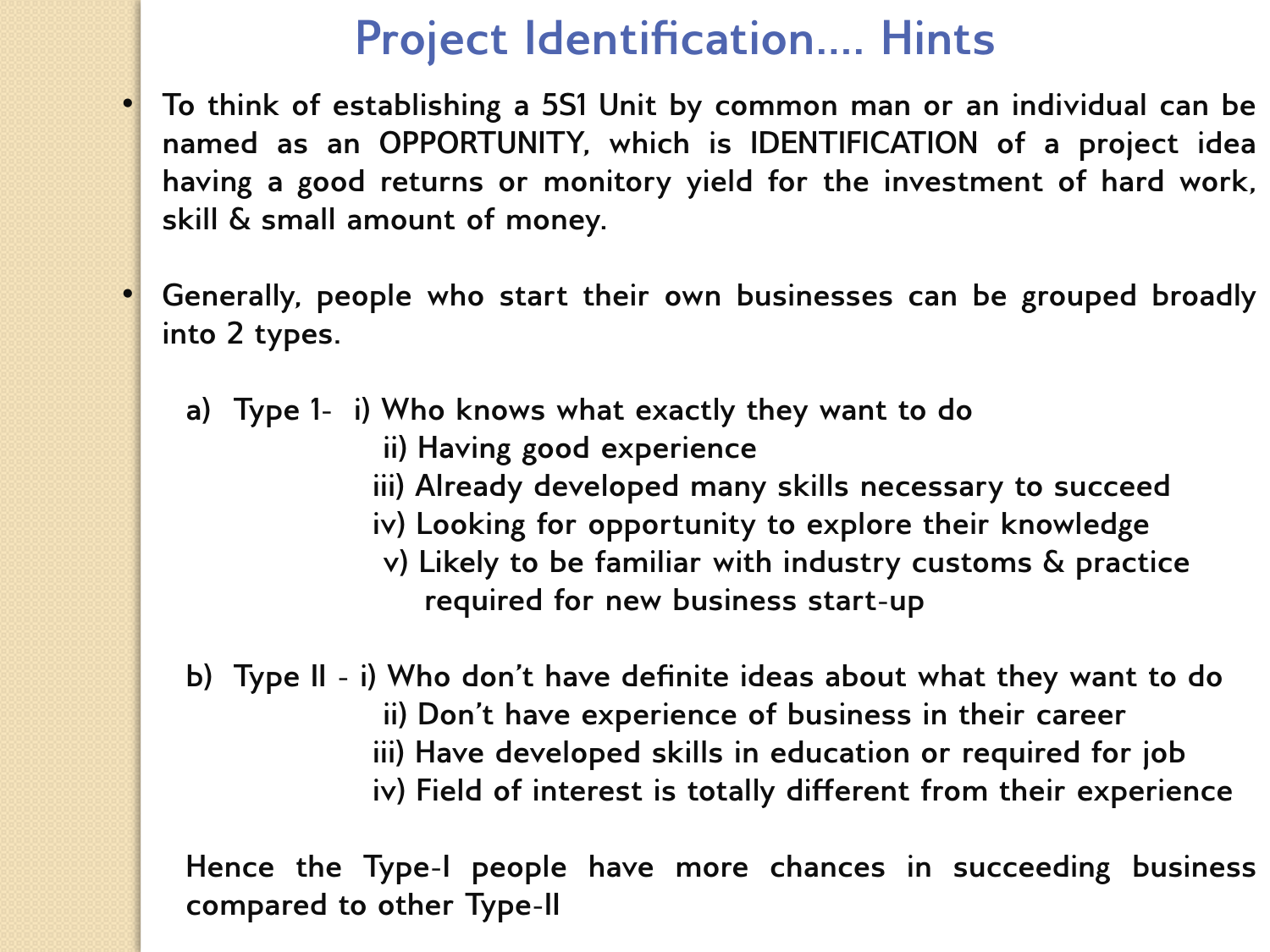

Project Identification…. Hints
To think of establishing a 5S1 Unit by common man or an individual can be named as an OPPORTUNITY, which is IDENTIFICATION of a project idea having a good returns or monitory yield for the investment of hard work, skill & small amount of money.

Generally, people who start their own businesses can be grouped broadly into 2 types.

Type 1-  i) Who knows what exactly they want to do
                   ii) Having good experience
                  iii) Already developed many skills necessary to succeed
                  iv) Looking for opportunity to explore their knowledge
                   v) Likely to be familiar with industry customs & practice
                       required for new business start-up

Type II - i) Who don’t have definite ideas about what they want to do
                   ii) Don’t have experience of business in their career
                  iii) Have developed skills in education or required for job
                  iv) Field of interest is totally different from their experience

Hence the Type-I people have more chances in succeeding business compared to other Type-II